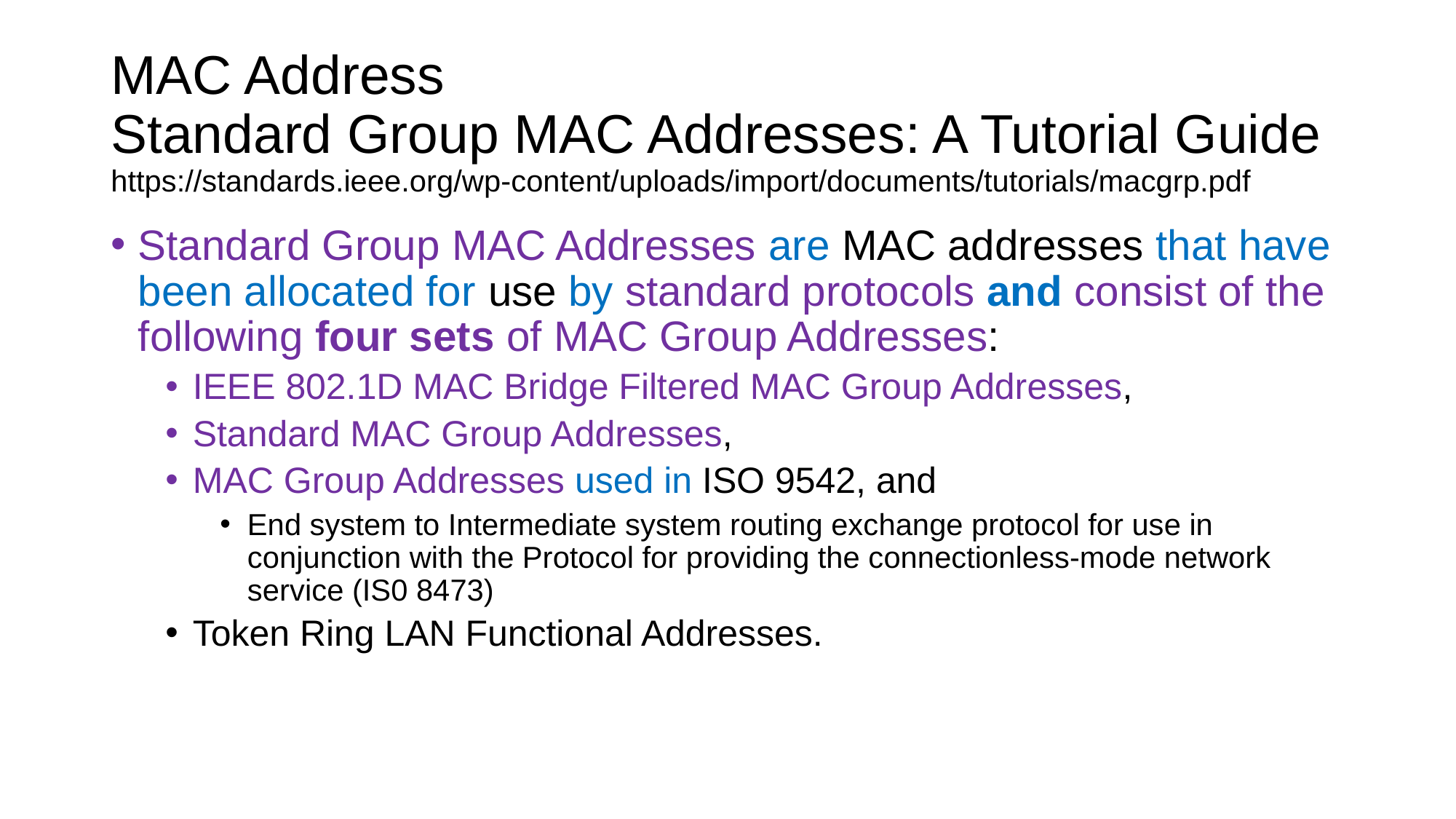

# MAC Address Standard Group MAC Addresses: A Tutorial Guide https://standards.ieee.org/wp-content/uploads/import/documents/tutorials/macgrp.pdf
Standard Group MAC Addresses are MAC addresses that have been allocated for use by standard protocols and consist of the following four sets of MAC Group Addresses:
IEEE 802.1D MAC Bridge Filtered MAC Group Addresses,
Standard MAC Group Addresses,
MAC Group Addresses used in ISO 9542, and
End system to Intermediate system routing exchange protocol for use in conjunction with the Protocol for providing the connectionless-mode network service (IS0 8473)
Token Ring LAN Functional Addresses.